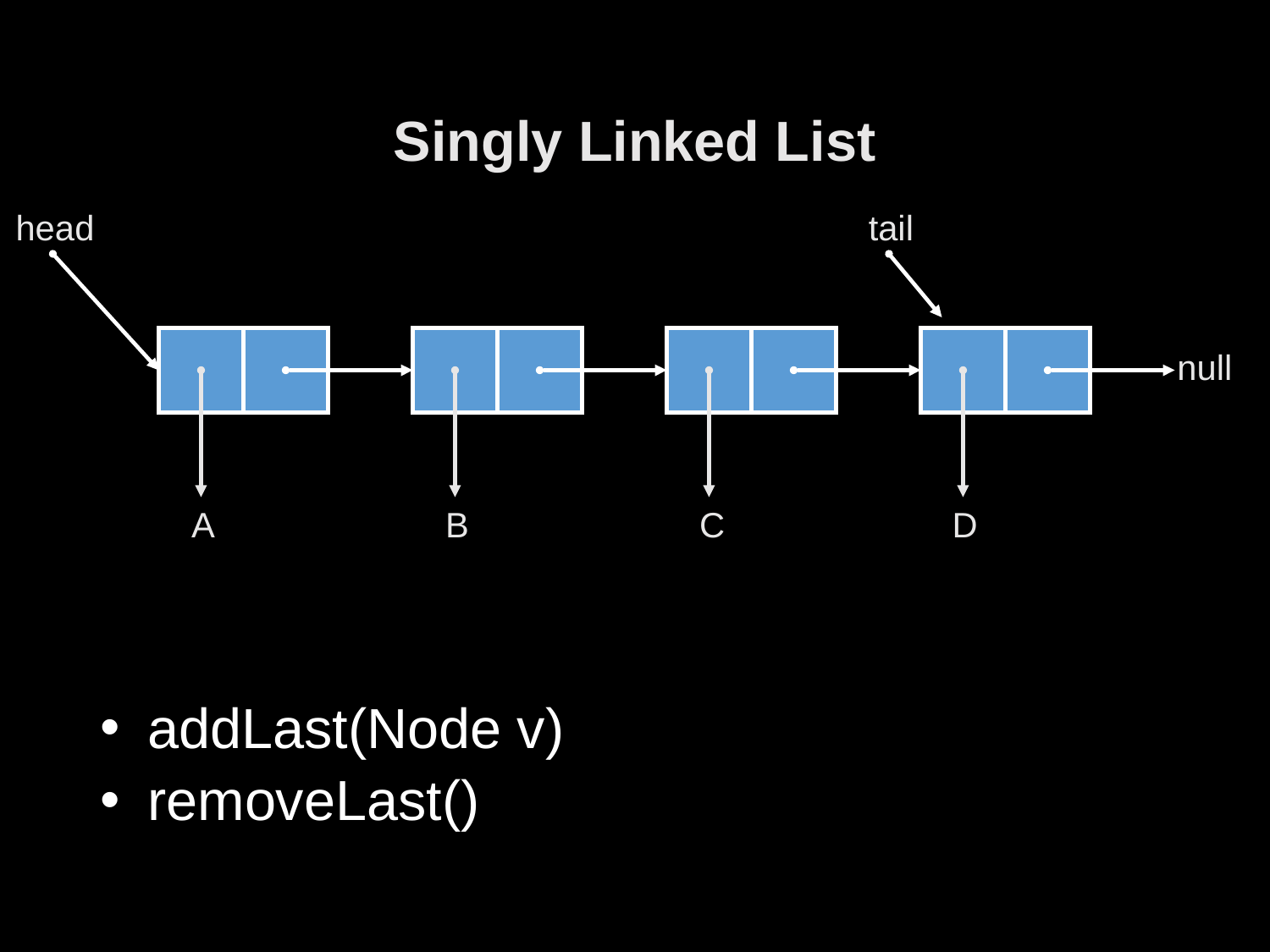

# Singly Linked List
head
tail

addLast(Node v)
removeLast()

null
A
B
C
D